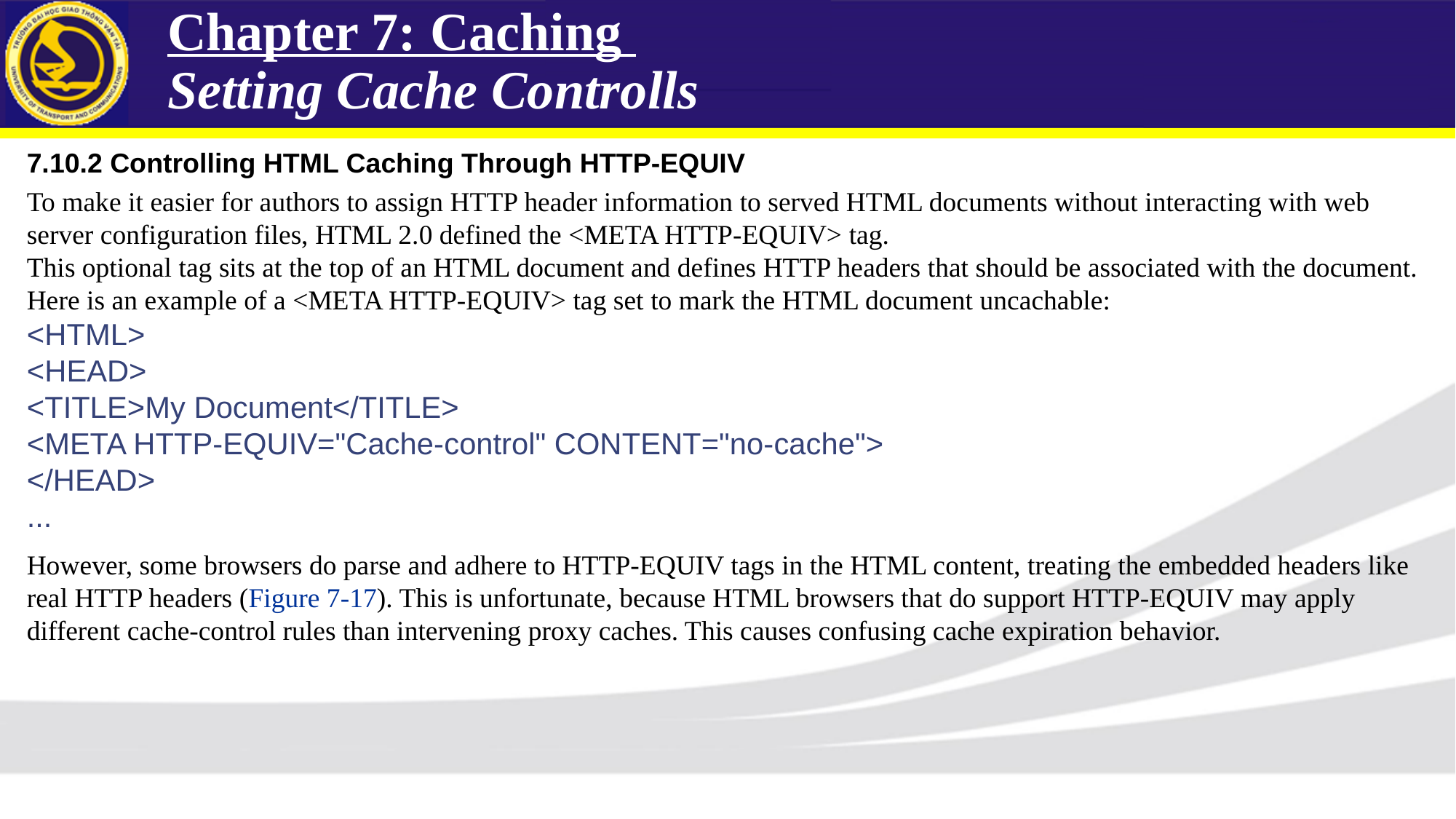

Chapter 7: Caching
Setting Cache Controlls
7.10.2 Controlling HTML Caching Through HTTP-EQUIV
To make it easier for authors to assign HTTP header information to served HTML documents without interacting with web server configuration files, HTML 2.0 defined the <META HTTP-EQUIV> tag.
This optional tag sits at the top of an HTML document and defines HTTP headers that should be associated with the document. Here is an example of a <META HTTP-EQUIV> tag set to mark the HTML document uncachable:
<HTML>
<HEAD>
<TITLE>My Document</TITLE>
<META HTTP-EQUIV="Cache-control" CONTENT="no-cache">
</HEAD>
...
However, some browsers do parse and adhere to HTTP-EQUIV tags in the HTML content, treating the embedded headers like real HTTP headers (Figure 7-17). This is unfortunate, because HTML browsers that do support HTTP-EQUIV may apply different cache-control rules than intervening proxy caches. This causes confusing cache expiration behavior.